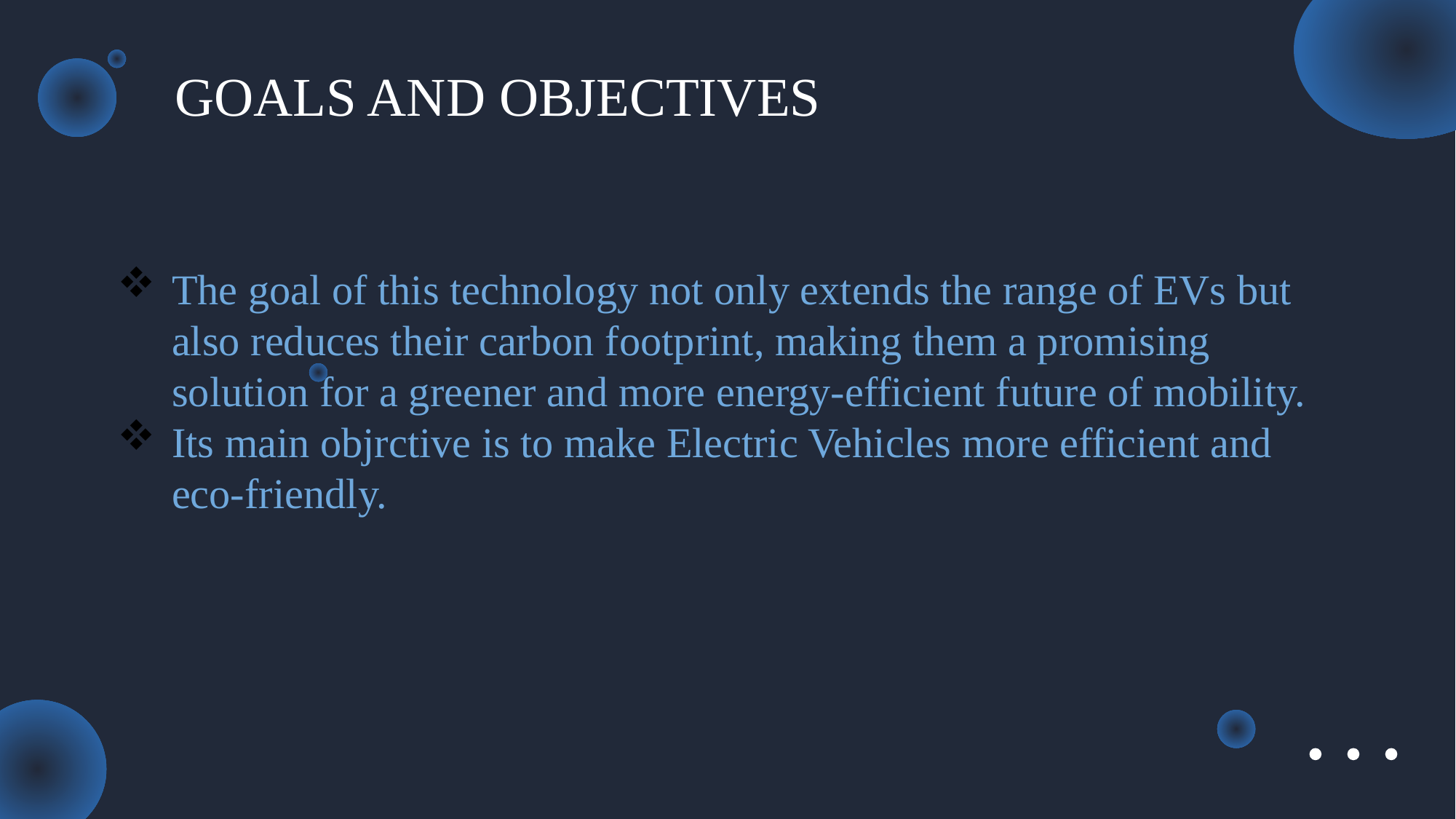

GOALS AND OBJECTIVES

The goal of this technology not only extends the range of EVs but also reduces their carbon footprint, making them a promising solution for a greener and more energy-efficient future of mobility.
Its main objrctive is to make Electric Vehicles more efficient and eco-friendly.